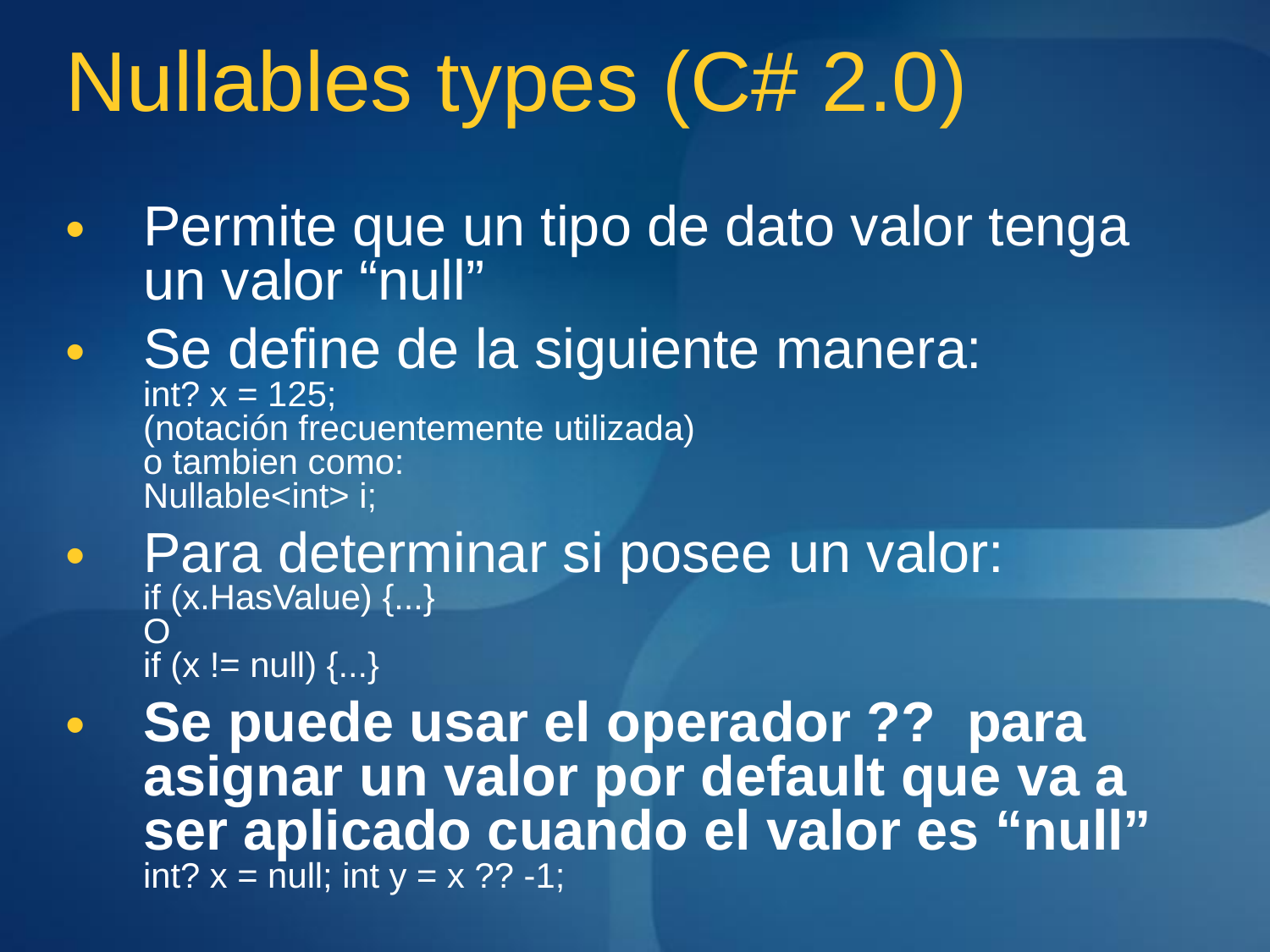

# Nullables types (C# 2.0)
Permite que un tipo de dato valor tenga un valor “null”
Se define de la siguiente manera:
int? x = 125;
(notación frecuentemente utilizada)
o tambien como:
Nullable<int> i;
Para determinar si posee un valor:
if (x.HasValue) {...}
O
if (x != null) {...}
Se puede usar el operador ??  para asignar un valor por default que va a ser aplicado cuando el valor es “null”
int? x = null; int y = x ?? -1;